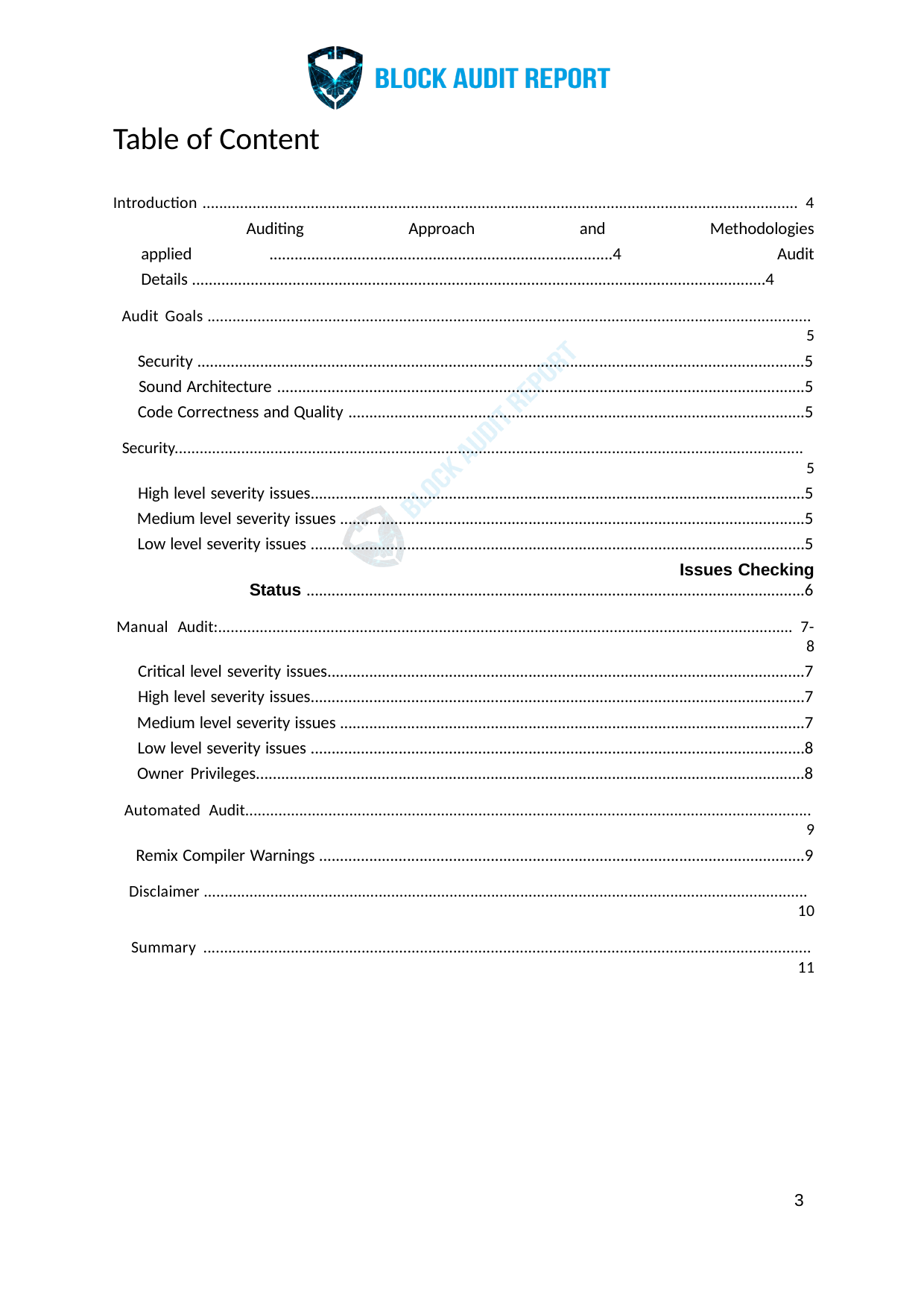

Table of Content
Introduction ............................................................................................................................................... 4  Auditing Approach and Methodologies applied ..................................................................................4  Audit Details .........................................................................................................................................4
Audit Goals ................................................................................................................................................. 5
Security .................................................................................................................................................5
Sound Architecture ..............................................................................................................................5
Code Correctness and Quality .............................................................................................................5
Security.......................................................................................................................................................   5
High level severity issues......................................................................................................................5
Medium level severity issues ...............................................................................................................5
Low level severity issues ......................................................................................................................5
Issues Checking Status .......................................................................................................................6
Manual  Audit:.......................................................................................................................................... 7-8
Critical level severity issues..................................................................................................................7
High level severity issues......................................................................................................................7
Medium level severity issues ...............................................................................................................7
Low level severity issues ......................................................................................................................8
Owner Privileges...................................................................................................................................8
Automated  Audit........................................................................................................................................ 9
Remix Compiler Warnings ....................................................................................................................9
Disclaimer .................................................................................................................................................  10
Summary .................................................................................................................................................. 11
3